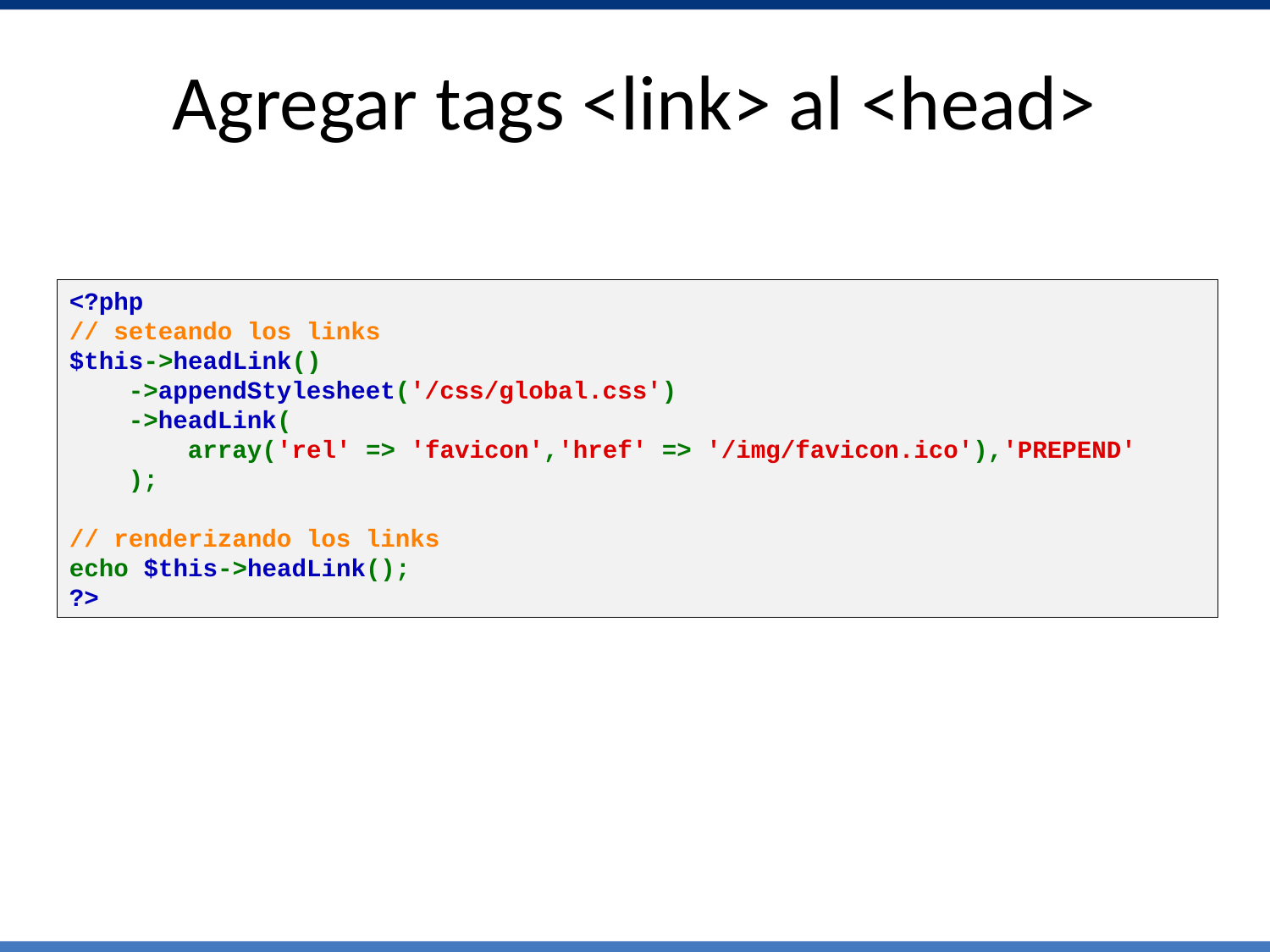

# Agregar tags <link> al <head>
<?php
// seteando los links
$this->headLink()
    ->appendStylesheet('/css/global.css')
    ->headLink(
        array('rel' => 'favicon','href' => '/img/favicon.ico'),'PREPEND'
    );
    
// renderizando los links
echo $this->headLink();
?>